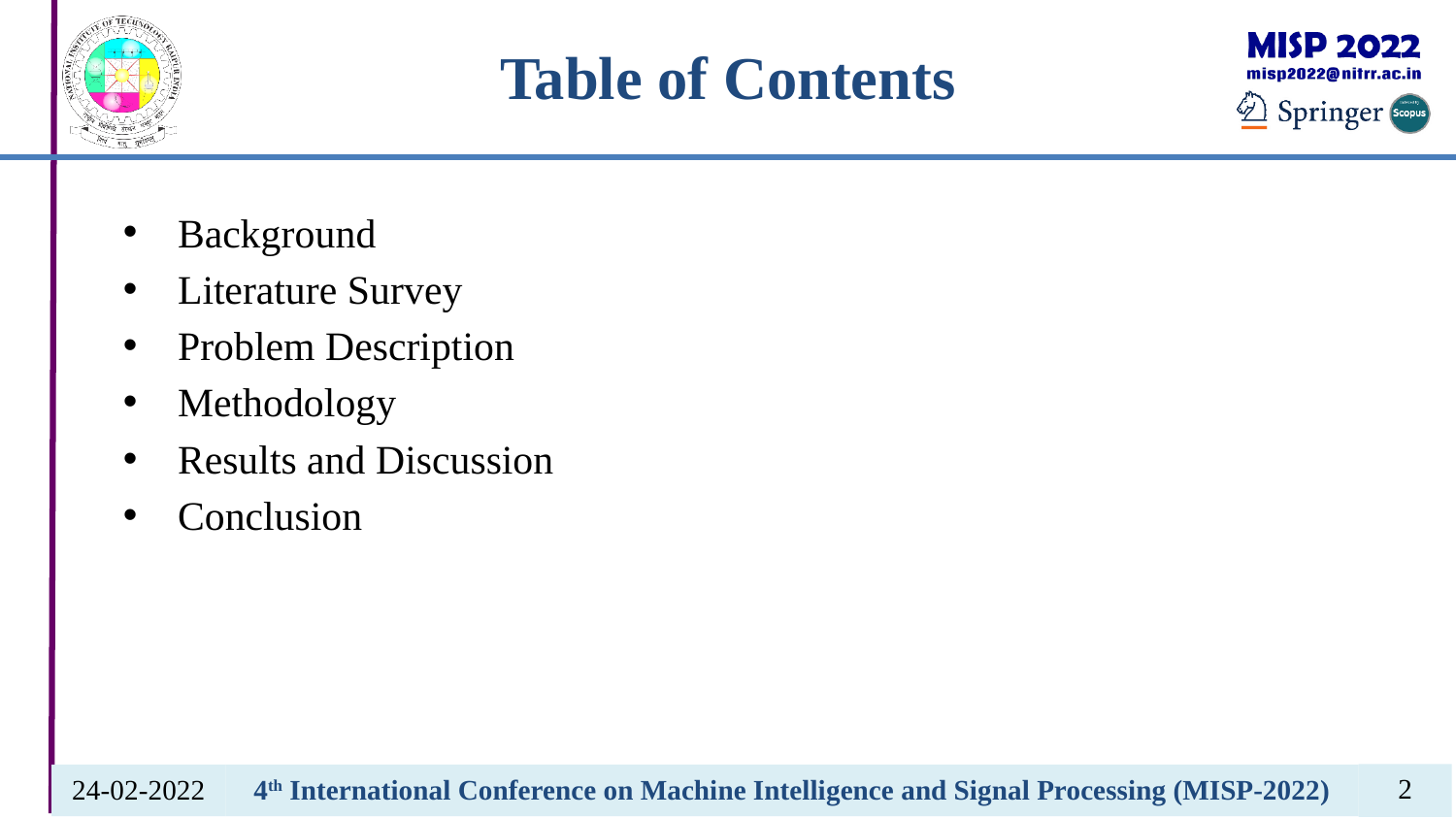

Background
Literature Survey
Problem Description
Methodology
Results and Discussion
Conclusion

2
24-02-2022
4th International Conference on Machine Intelligence and Signal Processing (MISP-2022)